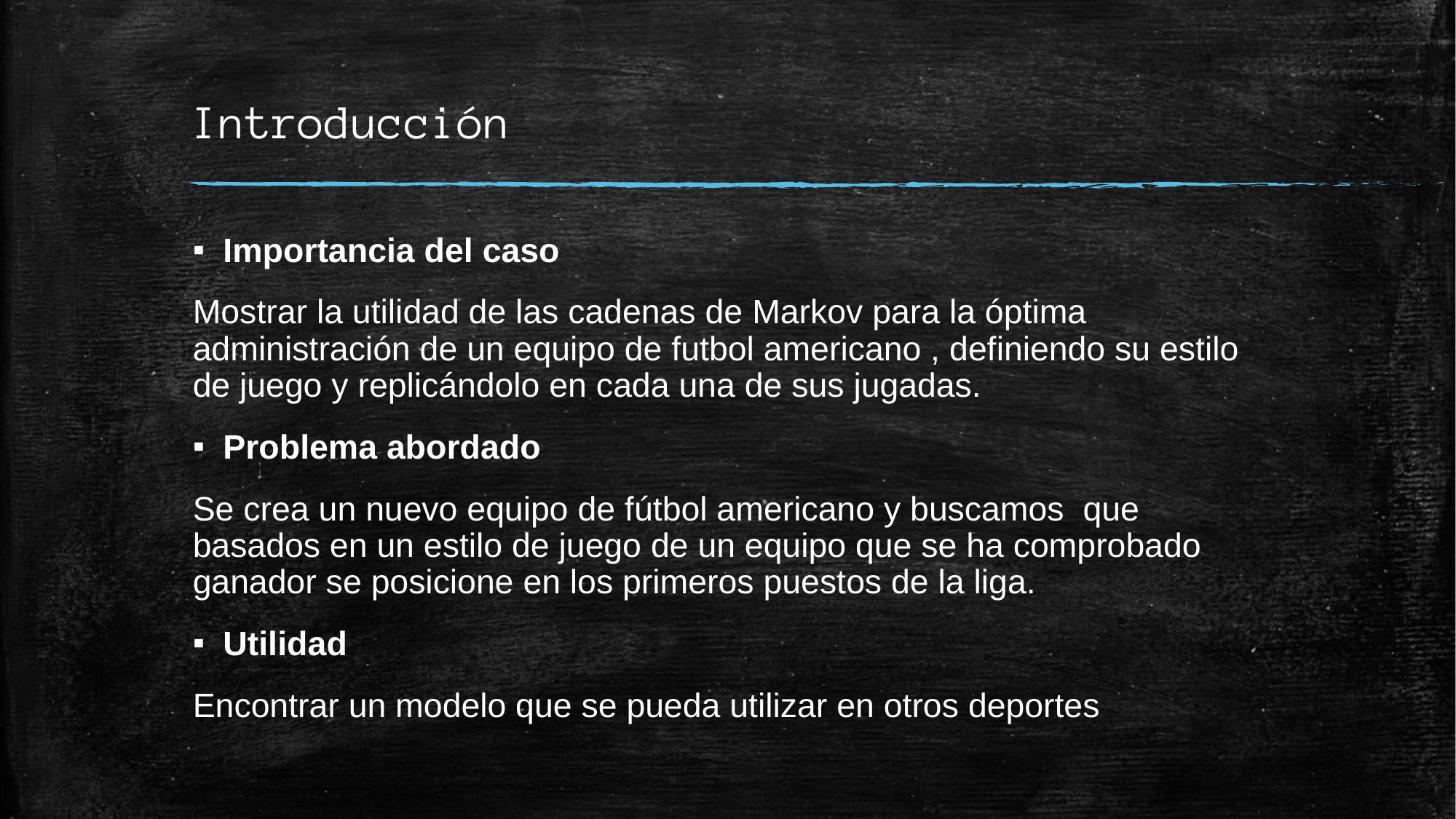

# Introducción
Importancia del caso
Mostrar la utilidad de las cadenas de Markov para la óptima administración de un equipo de futbol americano , definiendo su estilo de juego y replicándolo en cada una de sus jugadas.
Problema abordado
Se crea un nuevo equipo de fútbol americano y buscamos  que basados en un estilo de juego de un equipo que se ha comprobado ganador se posicione en los primeros puestos de la liga.
Utilidad
Encontrar un modelo que se pueda utilizar en otros deportes